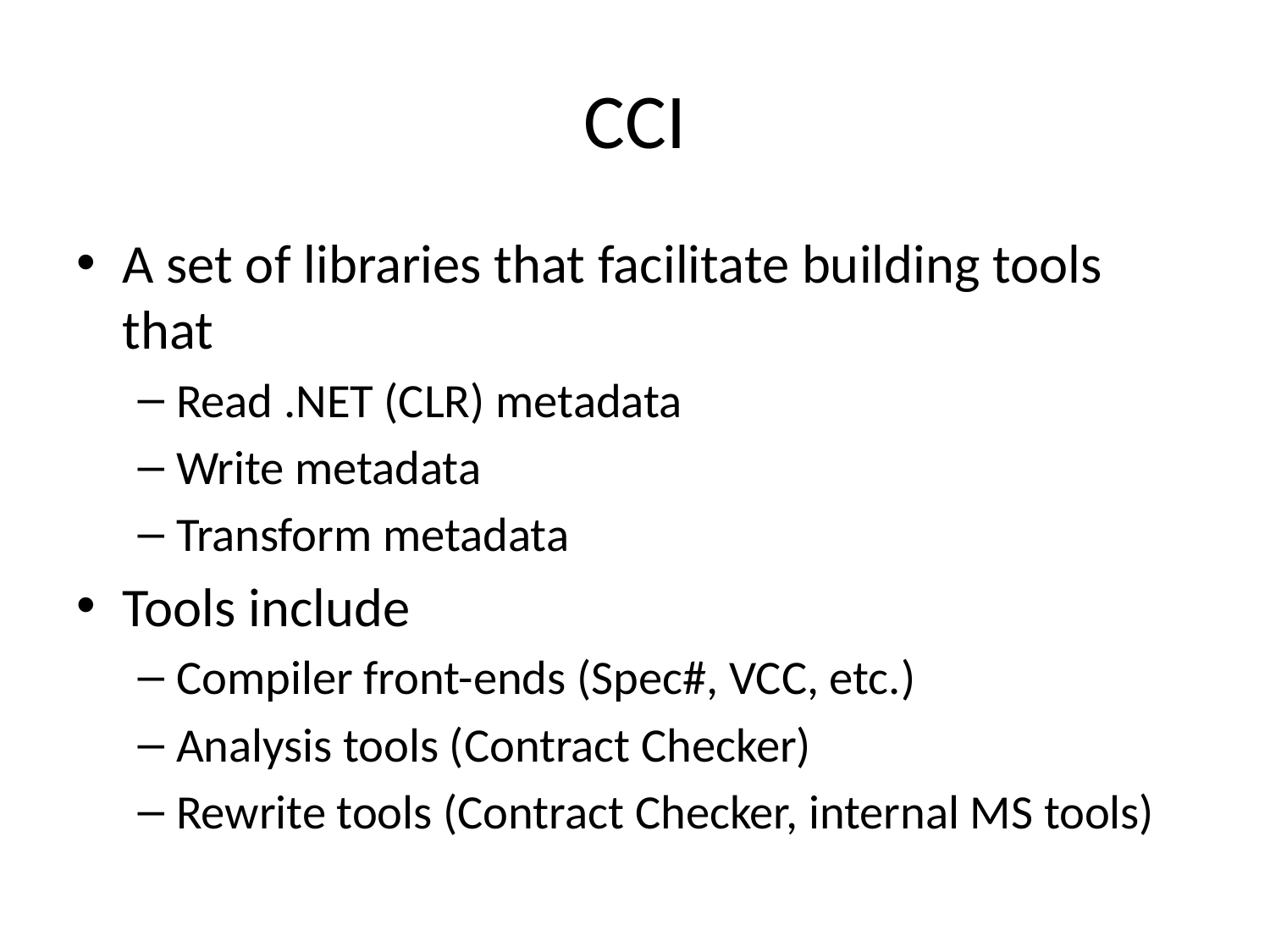

# CCI
A set of libraries that facilitate building tools that
Read .NET (CLR) metadata
Write metadata
Transform metadata
Tools include
Compiler front-ends (Spec#, VCC, etc.)
Analysis tools (Contract Checker)
Rewrite tools (Contract Checker, internal MS tools)